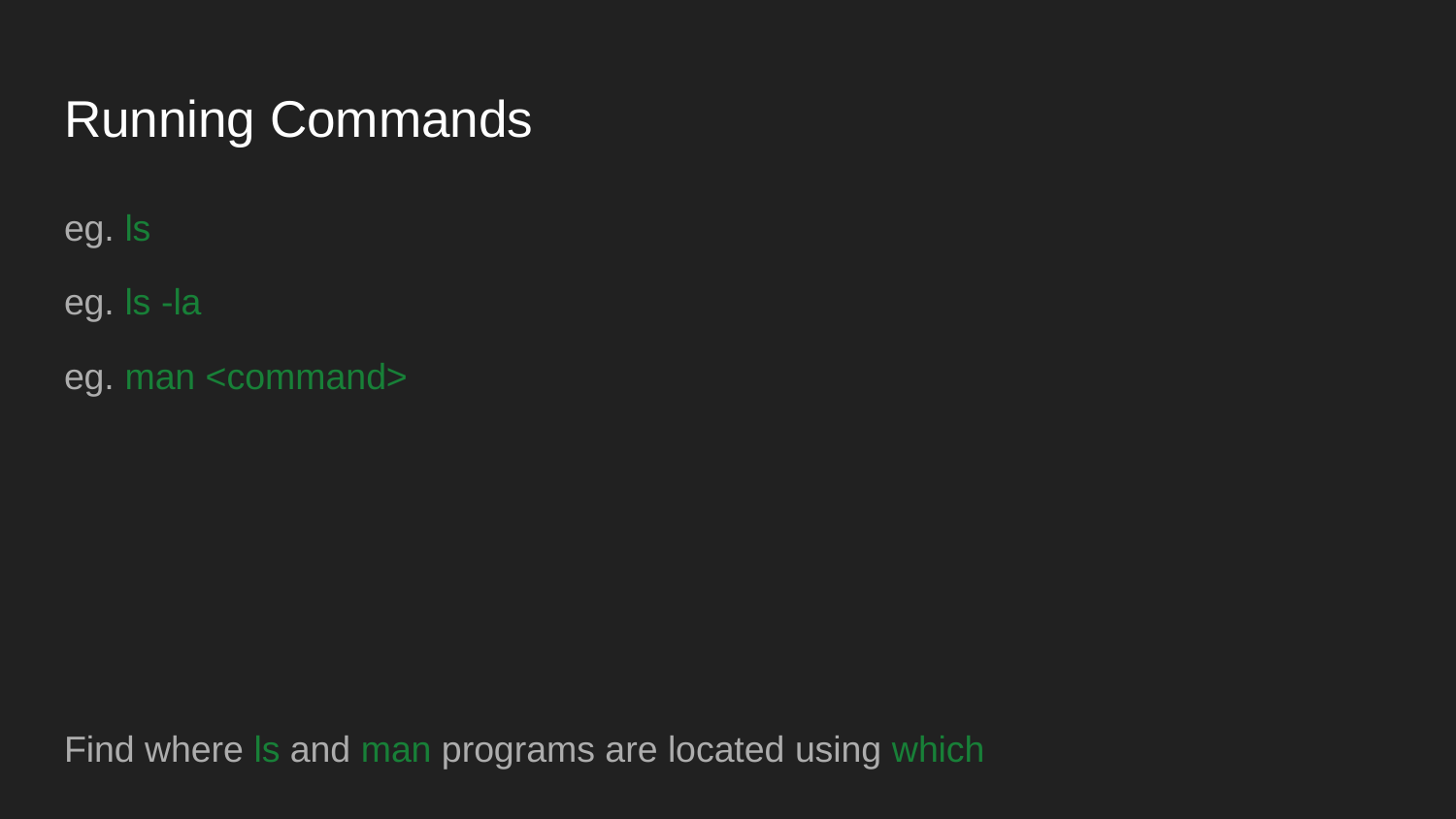

# Running Commands
eg. ls
eg. ls -la
eg. man <command>

Find where ls and man programs are located using which